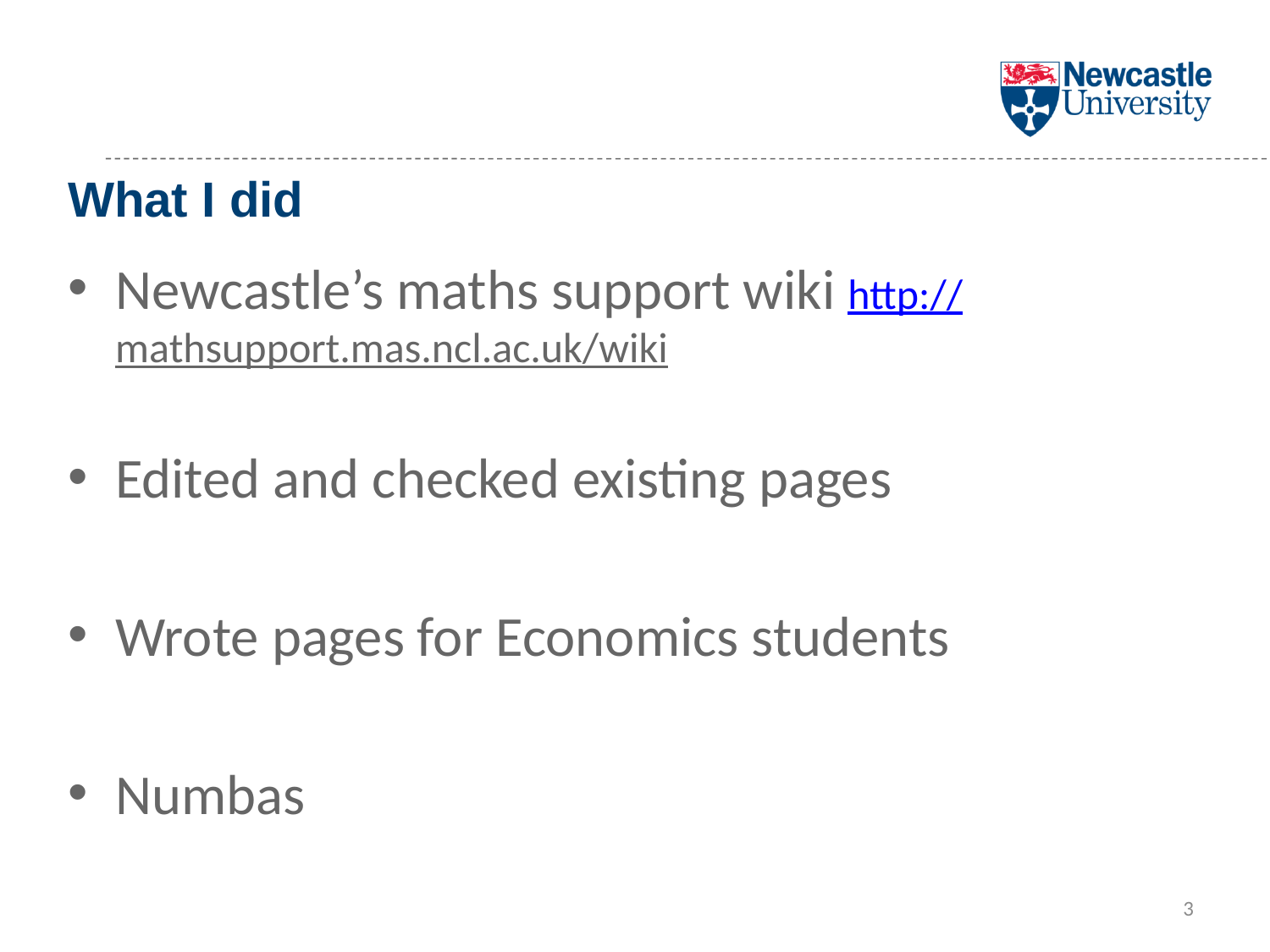

# What I did
Newcastle’s maths support wiki http://mathsupport.mas.ncl.ac.uk/wiki

Edited and checked existing pages

Wrote pages for Economics students

Numbas
3